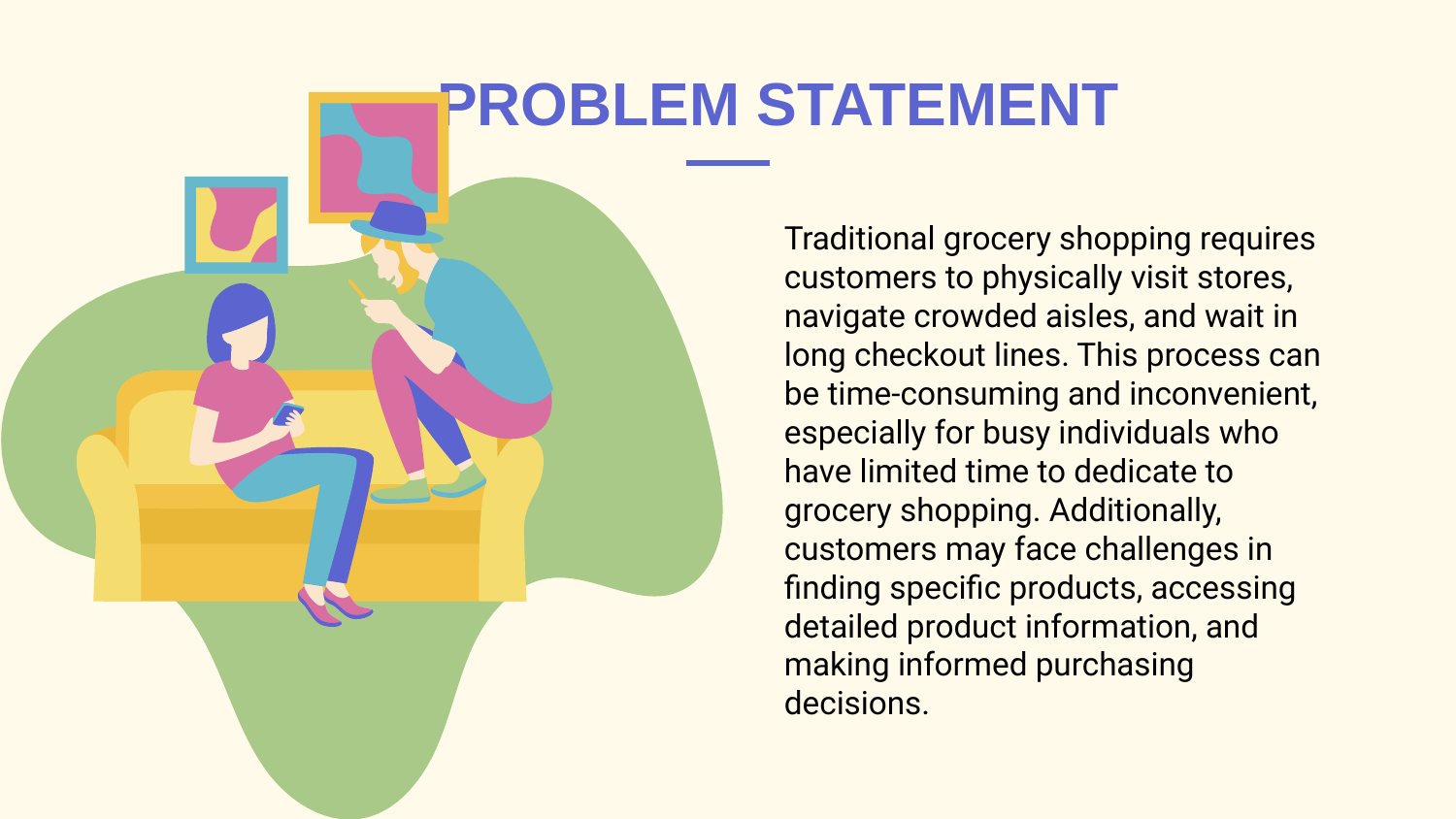

# PROBLEM STATEMENT

Traditional grocery shopping requires customers to physically visit stores, navigate crowded aisles, and wait in long checkout lines. This process can be time-consuming and inconvenient, especially for busy individuals who have limited time to dedicate to grocery shopping. Additionally, customers may face challenges in finding specific products, accessing detailed product information, and making informed purchasing decisions.